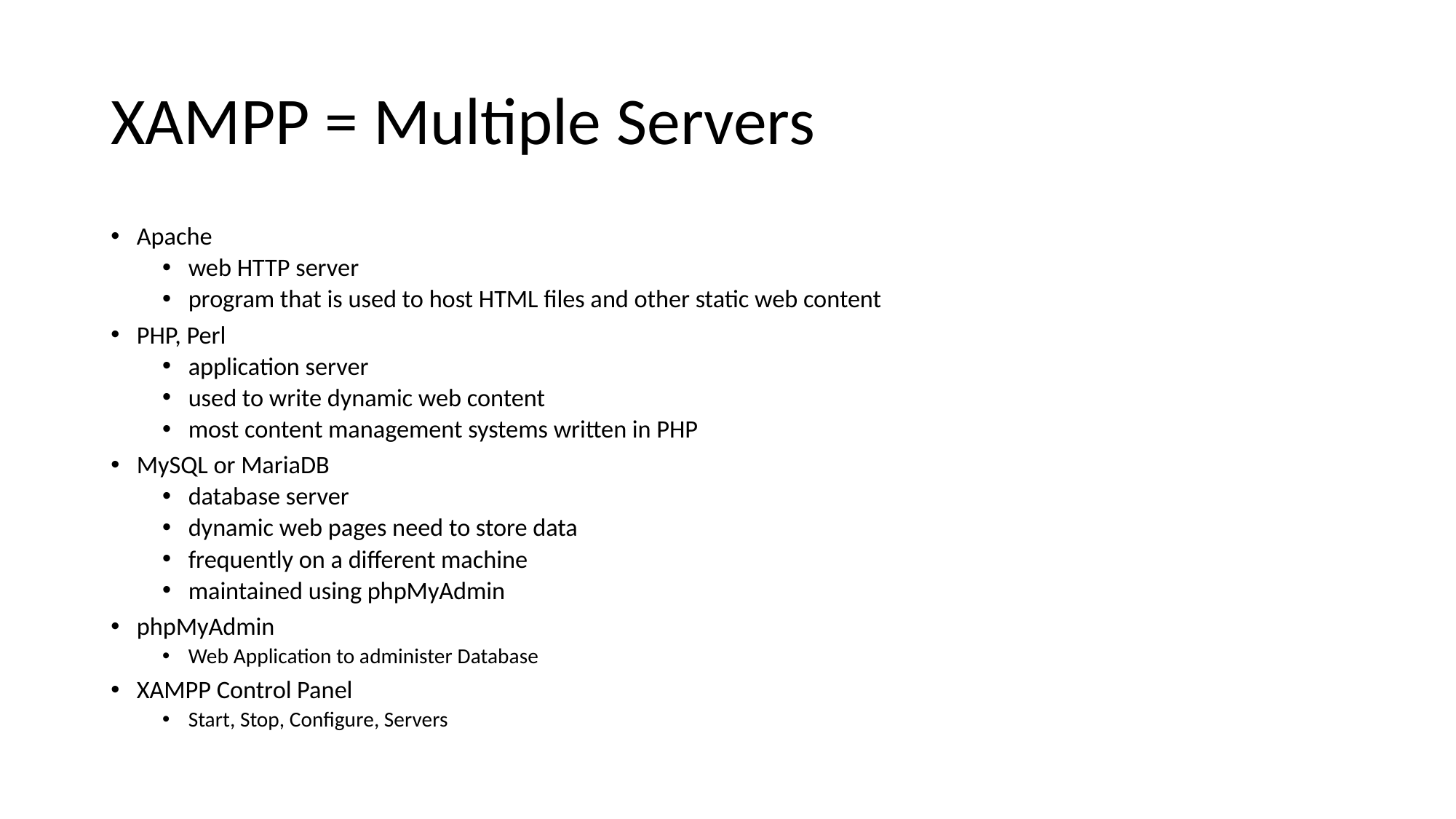

# XAMPP = Multiple Servers
Apache
web HTTP server
program that is used to host HTML files and other static web content
PHP, Perl
application server
used to write dynamic web content
most content management systems written in PHP
MySQL or MariaDB
database server
dynamic web pages need to store data
frequently on a different machine
maintained using phpMyAdmin
phpMyAdmin
Web Application to administer Database
XAMPP Control Panel
Start, Stop, Configure, Servers